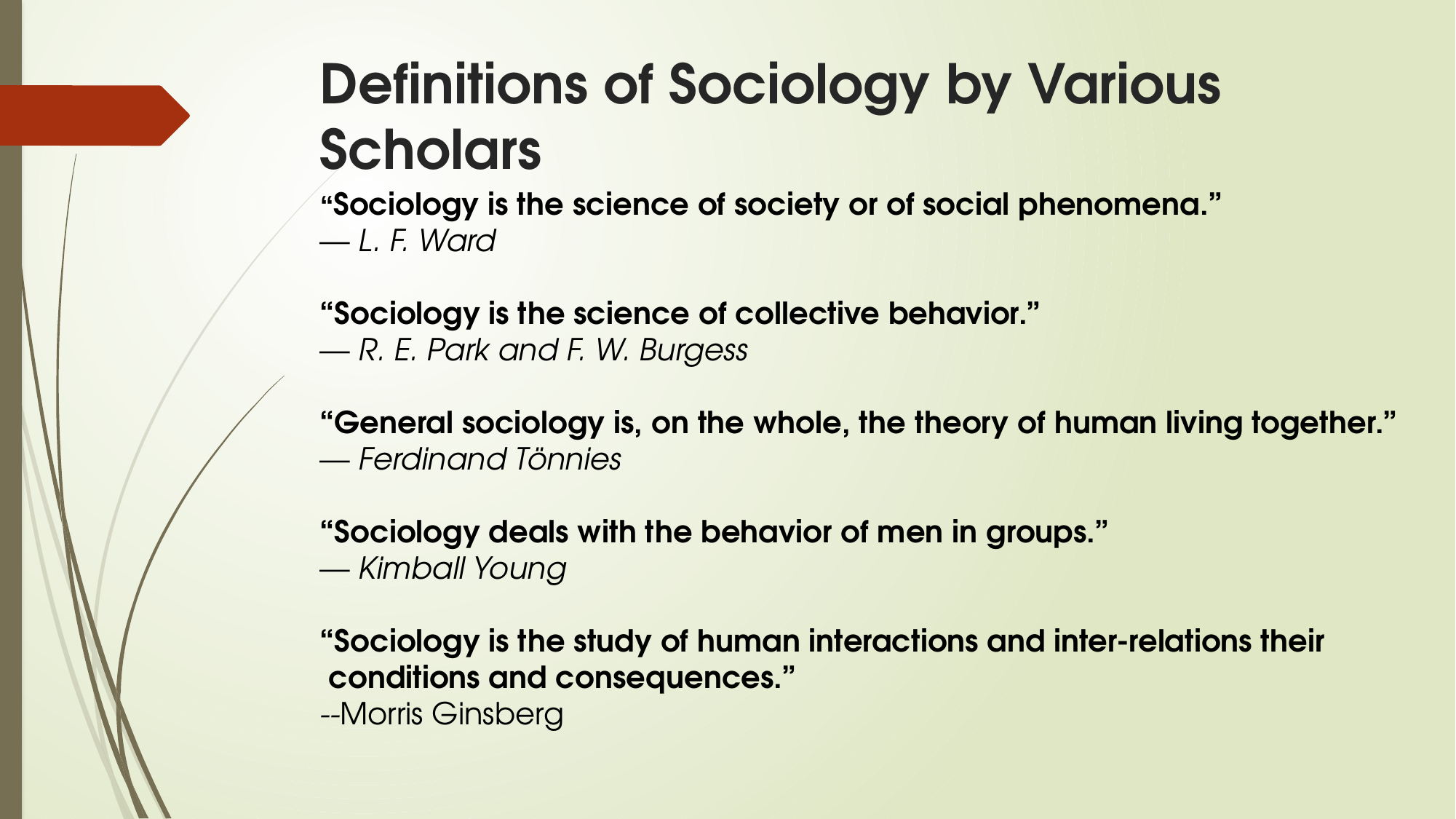

# Definitions of Sociology by Various Scholars
“Sociology is the science of society or of social phenomena.”
— L. F. Ward

“Sociology is the science of collective behavior.”
— R. E. Park and F. W. Burgess

“General sociology is, on the whole, the theory of human living together.”
— Ferdinand Tönnies

“Sociology deals with the behavior of men in groups.”
— Kimball Young

“Sociology is the study of human interactions and inter-relations their
 conditions and consequences.”
--Morris Ginsberg